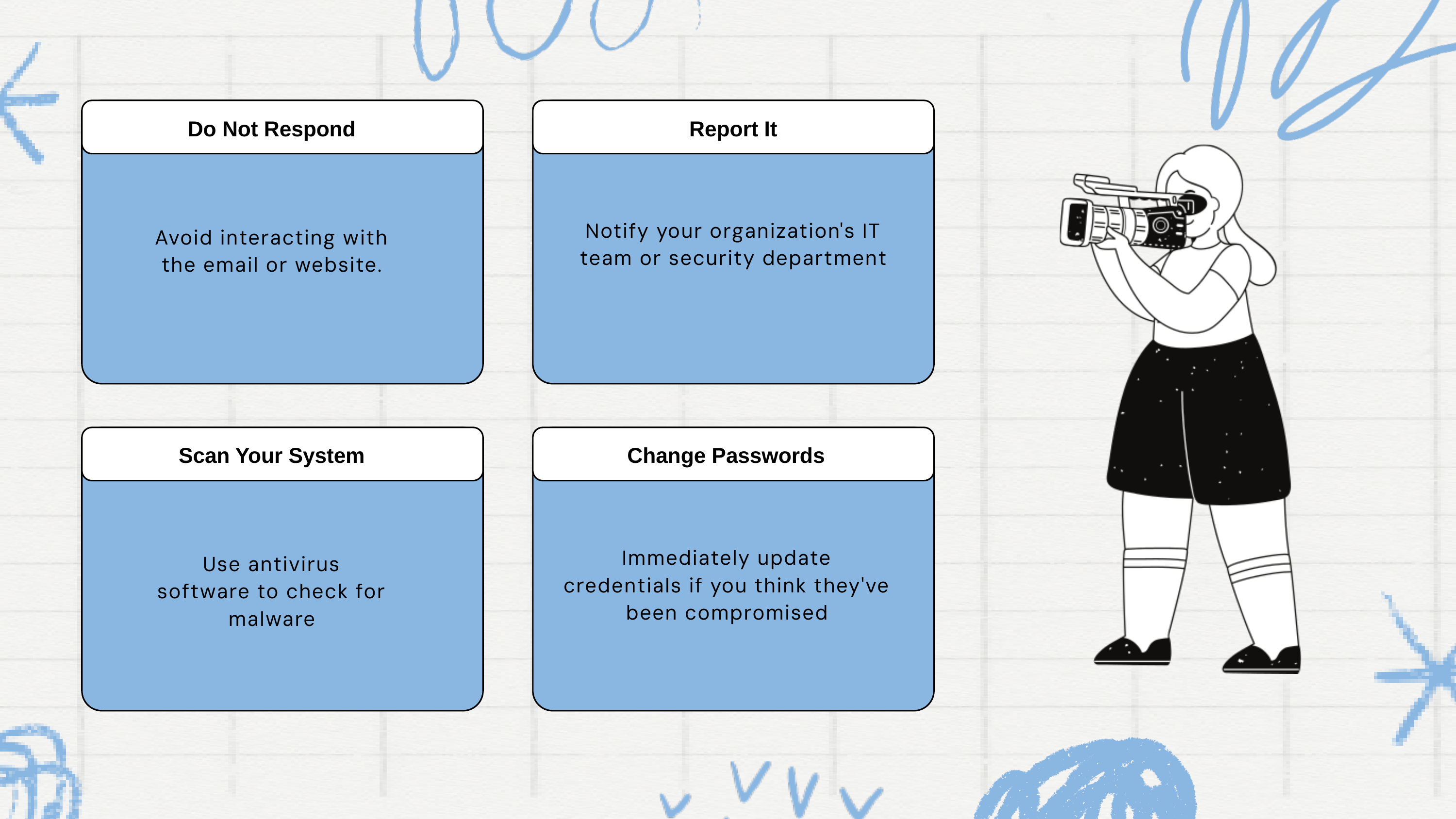

Do Not Respond
Report It

Notify your organization's IT team or security department
Avoid interacting with the email or website.

Scan Your System
Change Passwords
Immediately update credentials if you think they've been compromised
Use antivirus software to check for malware